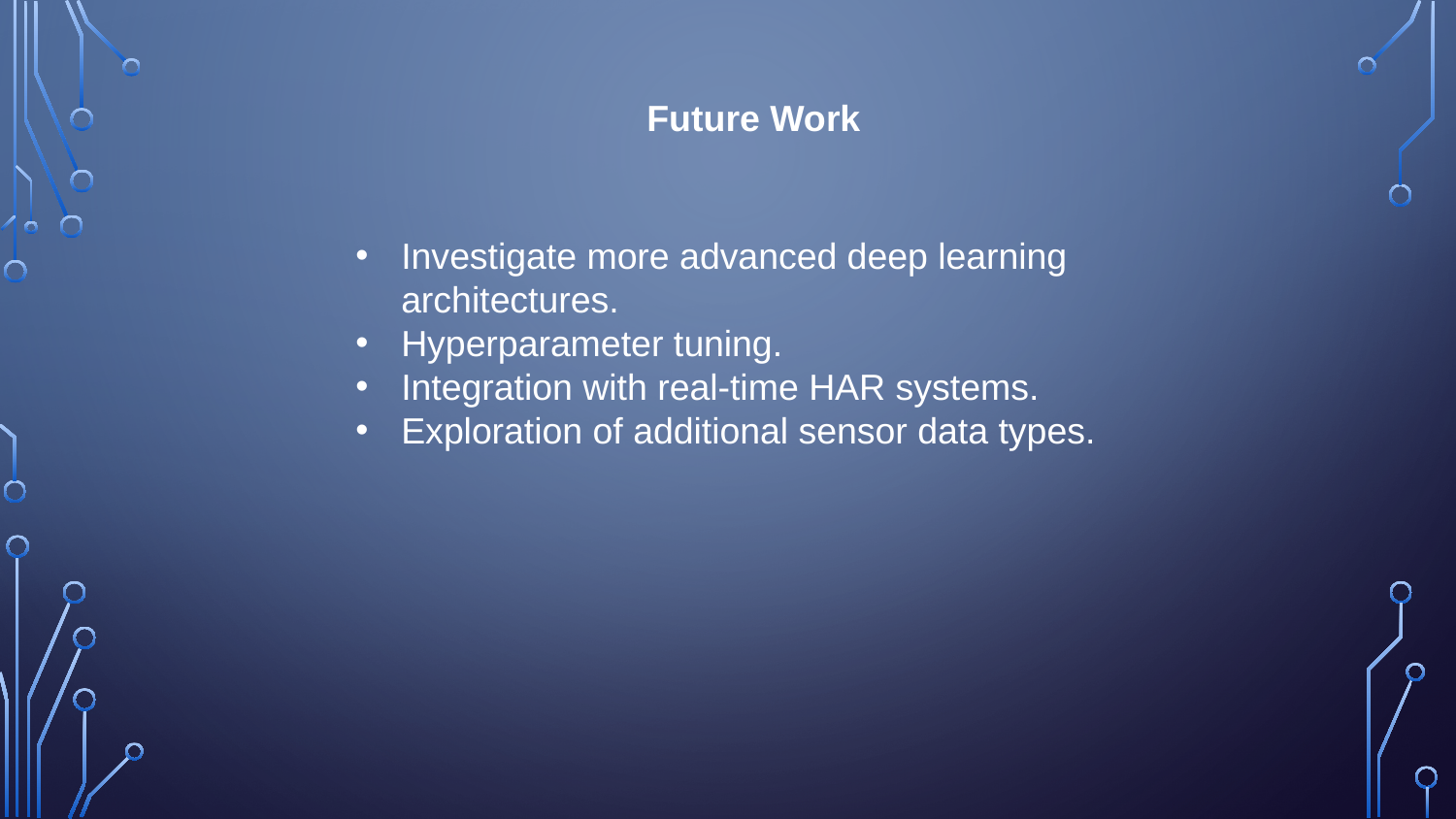

Future Work
Investigate more advanced deep learning architectures.
Hyperparameter tuning.
Integration with real-time HAR systems.
Exploration of additional sensor data types.